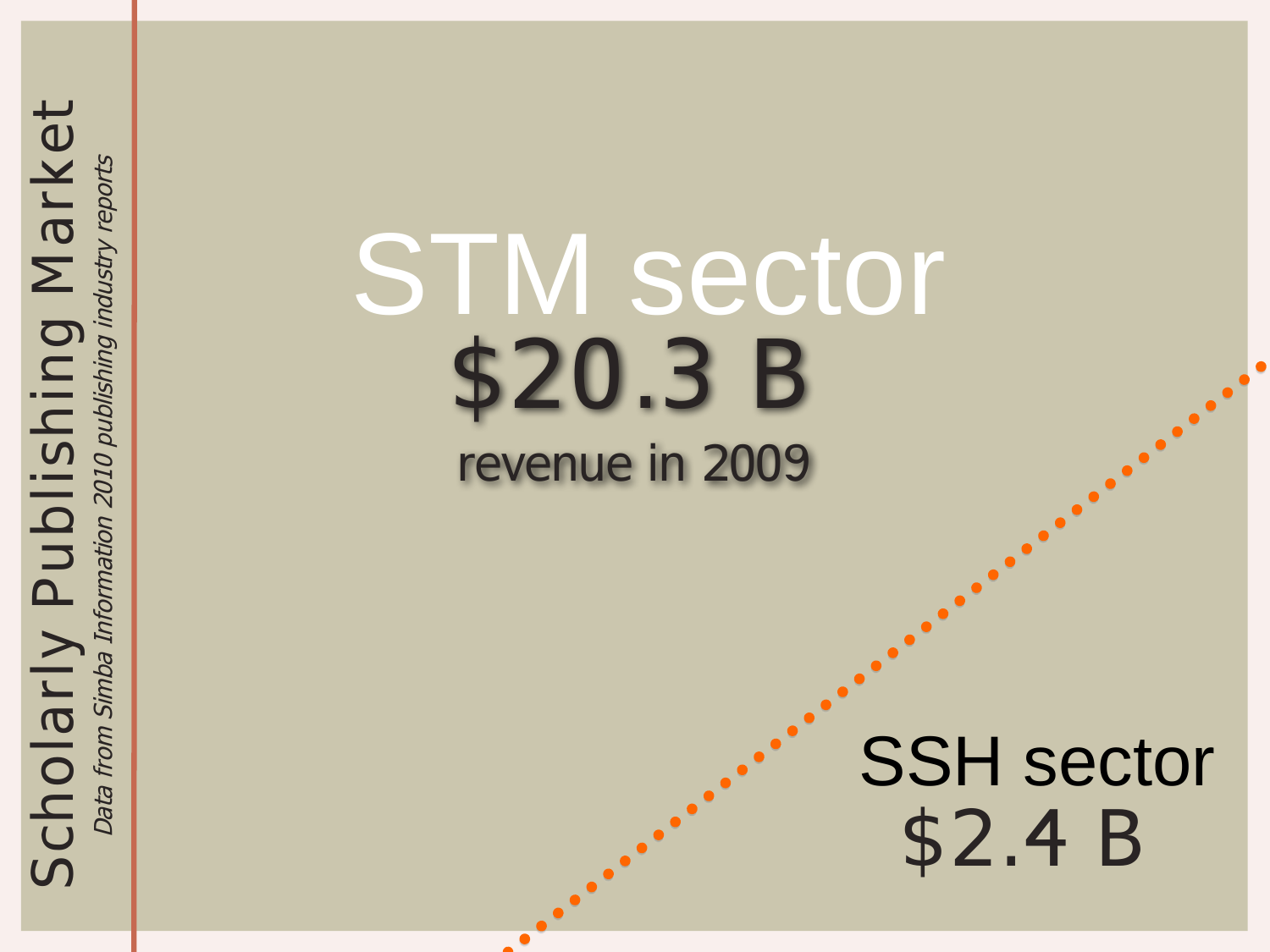

Scholarly Publishing Market
Data from Simba Information 2010 publishing industry reports
STM sector
$20.3 B
revenue in 2009
SSH sector
$2.4 B